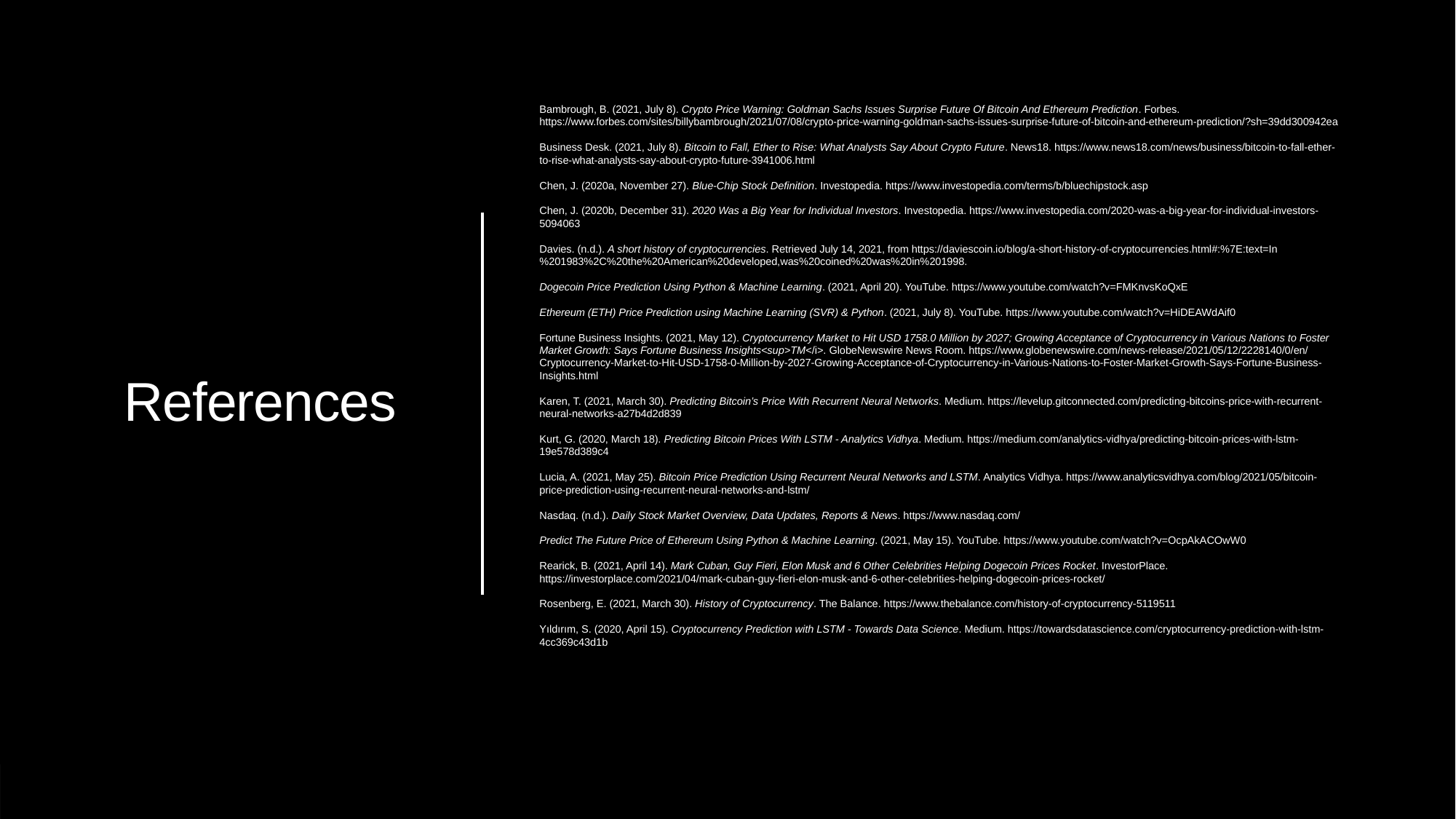

# References
Bambrough, B. (2021, July 8). Crypto Price Warning: Goldman Sachs Issues Surprise Future Of Bitcoin And Ethereum Prediction. Forbes. https://www.forbes.com/sites/billybambrough/2021/07/08/crypto-price-warning-goldman-sachs-issues-surprise-future-of-bitcoin-and-ethereum-prediction/?sh=39dd300942ea

Business Desk. (2021, July 8). Bitcoin to Fall, Ether to Rise: What Analysts Say About Crypto Future. News18. https://www.news18.com/news/business/bitcoin-to-fall-ether-to-rise-what-analysts-say-about-crypto-future-3941006.html

Chen, J. (2020a, November 27). Blue-Chip Stock Definition. Investopedia. https://www.investopedia.com/terms/b/bluechipstock.asp

Chen, J. (2020b, December 31). 2020 Was a Big Year for Individual Investors. Investopedia. https://www.investopedia.com/2020-was-a-big-year-for-individual-investors-5094063

Davies. (n.d.). A short history of cryptocurrencies. Retrieved July 14, 2021, from https://daviescoin.io/blog/a-short-history-of-cryptocurrencies.html#:%7E:text=In%201983%2C%20the%20American%20developed,was%20coined%20was%20in%201998.

Dogecoin Price Prediction Using Python & Machine Learning. (2021, April 20). YouTube. https://www.youtube.com/watch?v=FMKnvsKoQxE

Ethereum (ETH) Price Prediction using Machine Learning (SVR) & Python. (2021, July 8). YouTube. https://www.youtube.com/watch?v=HiDEAWdAif0

Fortune Business Insights. (2021, May 12). Cryptocurrency Market to Hit USD 1758.0 Million by 2027; Growing Acceptance of Cryptocurrency in Various Nations to Foster Market Growth: Says Fortune Business Insights<sup>TM</i>. GlobeNewswire News Room. https://www.globenewswire.com/news-release/2021/05/12/2228140/0/en/Cryptocurrency-Market-to-Hit-USD-1758-0-Million-by-2027-Growing-Acceptance-of-Cryptocurrency-in-Various-Nations-to-Foster-Market-Growth-Says-Fortune-Business-Insights.html

Karen, T. (2021, March 30). Predicting Bitcoin’s Price With Recurrent Neural Networks. Medium. https://levelup.gitconnected.com/predicting-bitcoins-price-with-recurrent-neural-networks-a27b4d2d839

Kurt, G. (2020, March 18). Predicting Bitcoin Prices With LSTM - Analytics Vidhya. Medium. https://medium.com/analytics-vidhya/predicting-bitcoin-prices-with-lstm-19e578d389c4

Lucia, A. (2021, May 25). Bitcoin Price Prediction Using Recurrent Neural Networks and LSTM. Analytics Vidhya. https://www.analyticsvidhya.com/blog/2021/05/bitcoin-price-prediction-using-recurrent-neural-networks-and-lstm/

Nasdaq. (n.d.). Daily Stock Market Overview, Data Updates, Reports & News. https://www.nasdaq.com/

Predict The Future Price of Ethereum Using Python & Machine Learning. (2021, May 15). YouTube. https://www.youtube.com/watch?v=OcpAkACOwW0

Rearick, B. (2021, April 14). Mark Cuban, Guy Fieri, Elon Musk and 6 Other Celebrities Helping Dogecoin Prices Rocket. InvestorPlace. https://investorplace.com/2021/04/mark-cuban-guy-fieri-elon-musk-and-6-other-celebrities-helping-dogecoin-prices-rocket/

Rosenberg, E. (2021, March 30). History of Cryptocurrency. The Balance. https://www.thebalance.com/history-of-cryptocurrency-5119511

Yıldırım, S. (2020, April 15). Cryptocurrency Prediction with LSTM - Towards Data Science. Medium. https://towardsdatascience.com/cryptocurrency-prediction-with-lstm-4cc369c43d1b